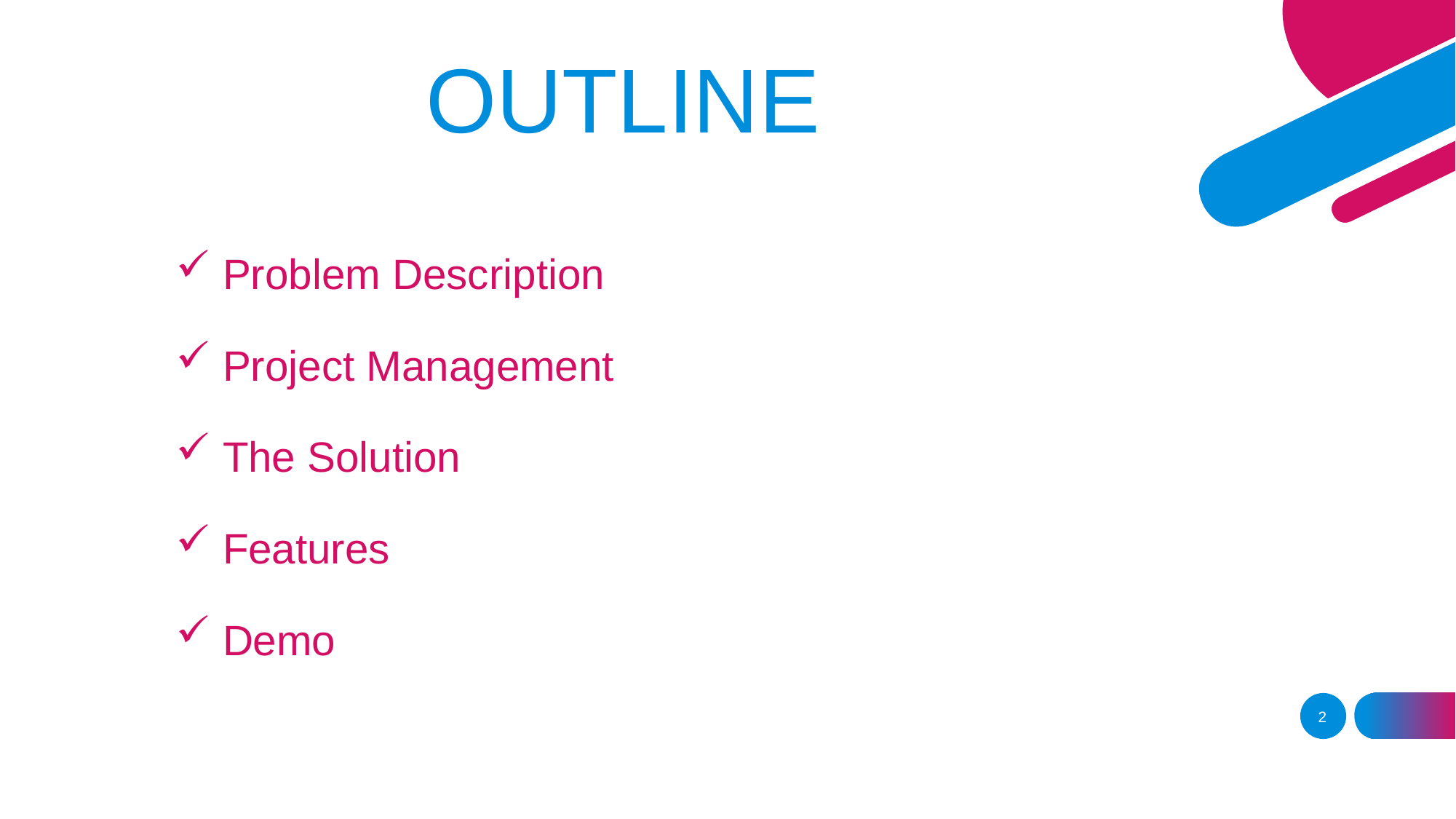

OUTLINE
 Problem Description
 Project Management
 The Solution
 Features
 Demo

2